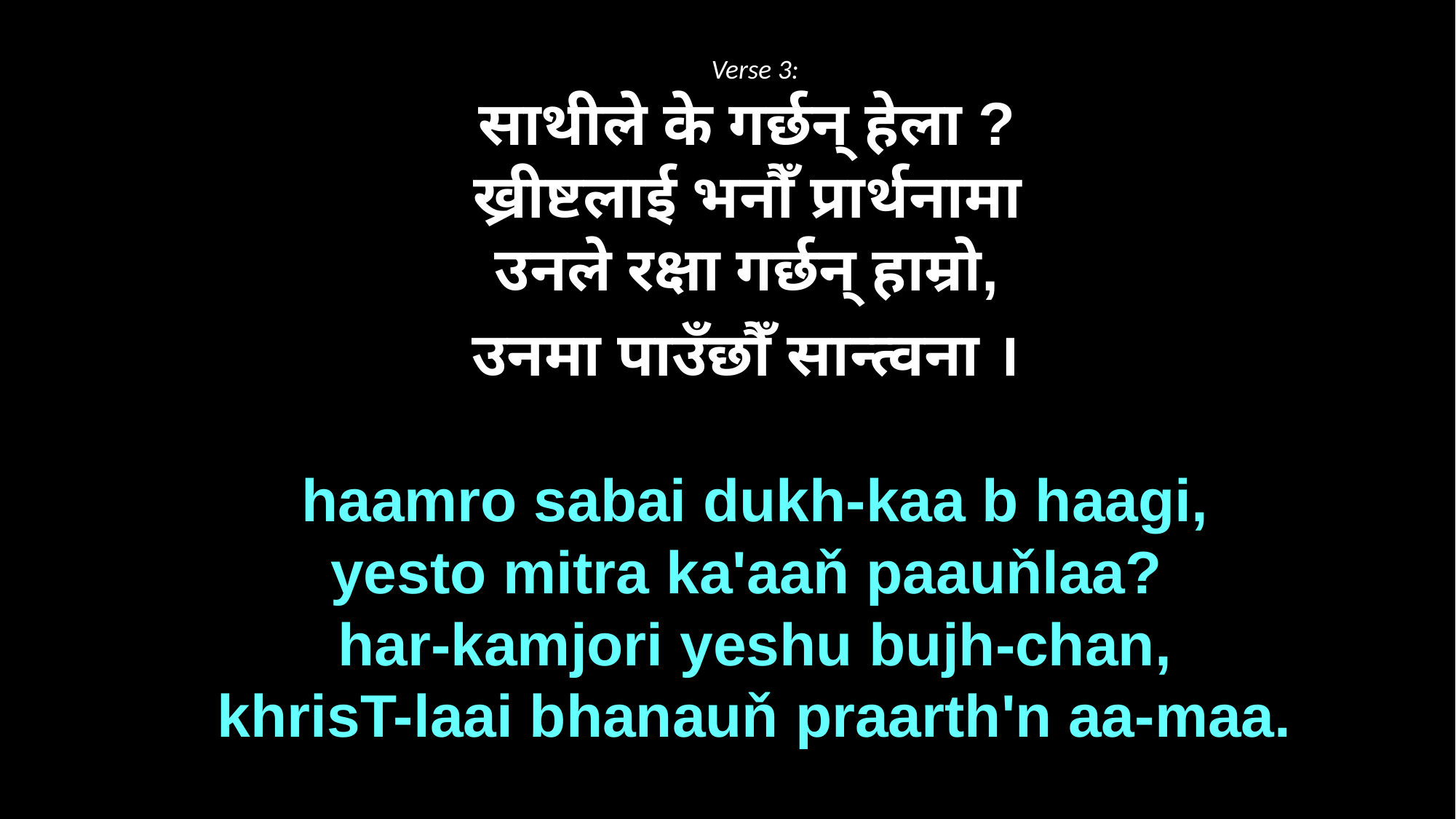

Verse 3:
साथीले के गर्छन्‌ हेला ?
ख्रीष्टलाई भनौँ प्रार्थनामा
उनले रक्षा गर्छन्‌ हाम्रो,
उनमा पाउँछौँ सान्त्वना ।

haamro sabai dukh-kaa b haagi,
yesto mitra ka'aaň paauňlaa?
har-kamjori yeshu bujh-chan,
khrisT-laai bhanauň praarth'n aa-maa.